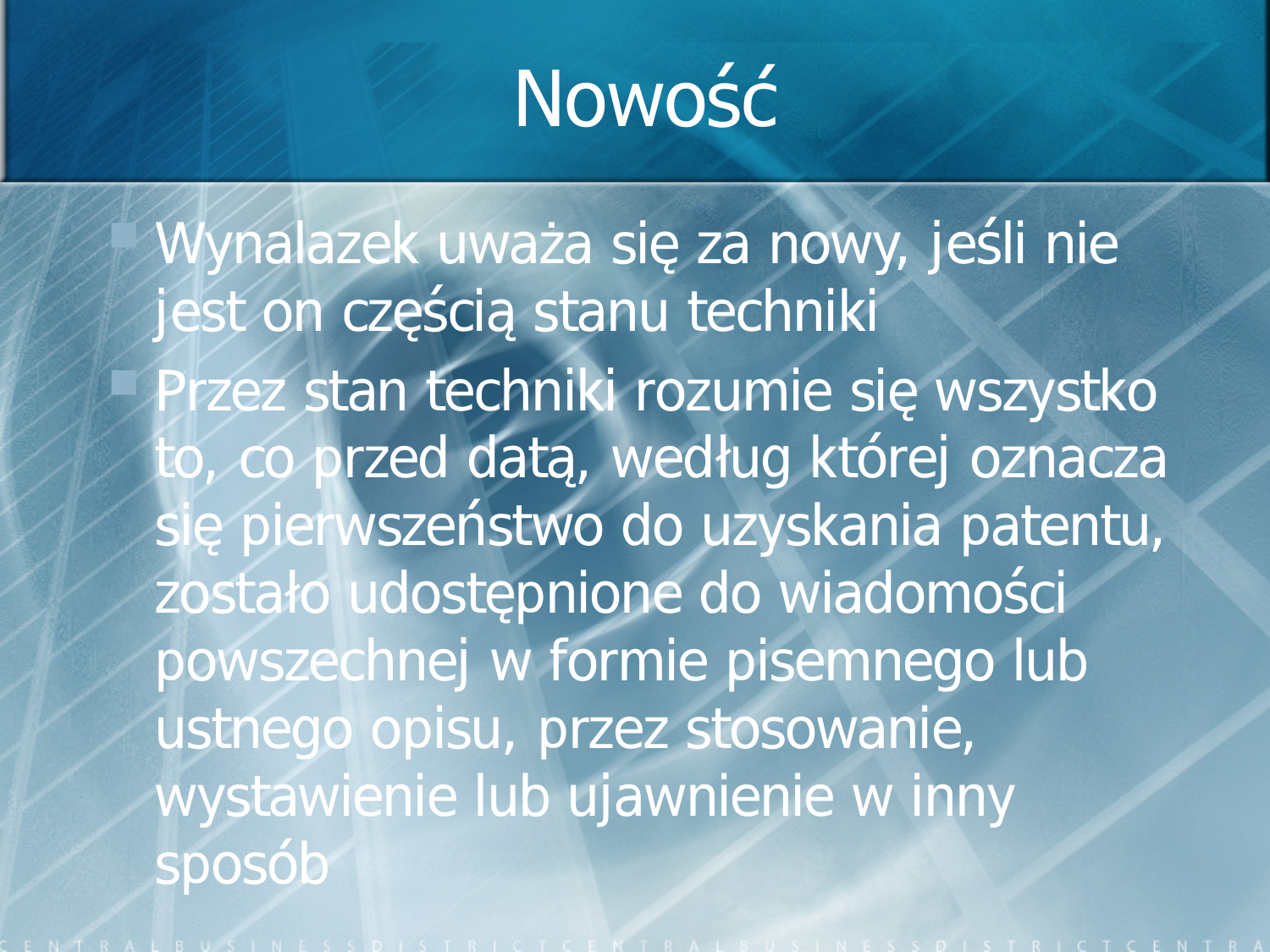

# Nowość
Wynalazek uważa się za nowy, jeśli nie jest on częścią stanu techniki
Przez stan techniki rozumie się wszystko to, co przed datą, według której oznacza się pierwszeństwo do uzyskania patentu, zostało udostępnione do wiadomości powszechnej w formie pisemnego lub ustnego opisu, przez stosowanie, wystawienie lub ujawnienie w inny sposób